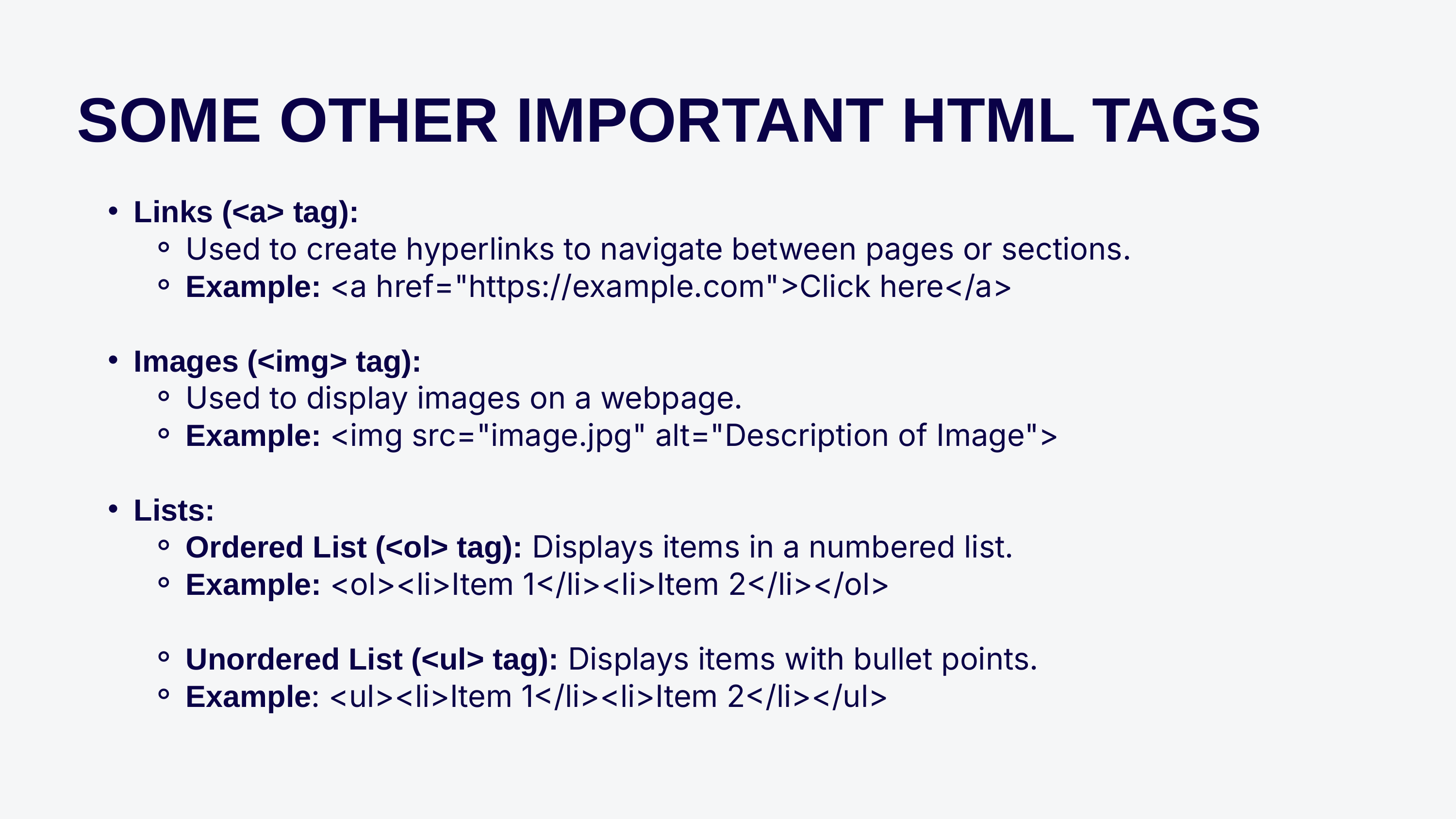

SOME OTHER IMPORTANT HTML TAGS
Links (<a> tag):
Used to create hyperlinks to navigate between pages or sections.
Example: <a href="https://example.com">Click here</a>

Images (<img> tag):
Used to display images on a webpage.
Example: <img src="image.jpg" alt="Description of Image">

Lists:
Ordered List (<ol> tag): Displays items in a numbered list.
Example: <ol><li>Item 1</li><li>Item 2</li></ol>

Unordered List (<ul> tag): Displays items with bullet points.
Example: <ul><li>Item 1</li><li>Item 2</li></ul>